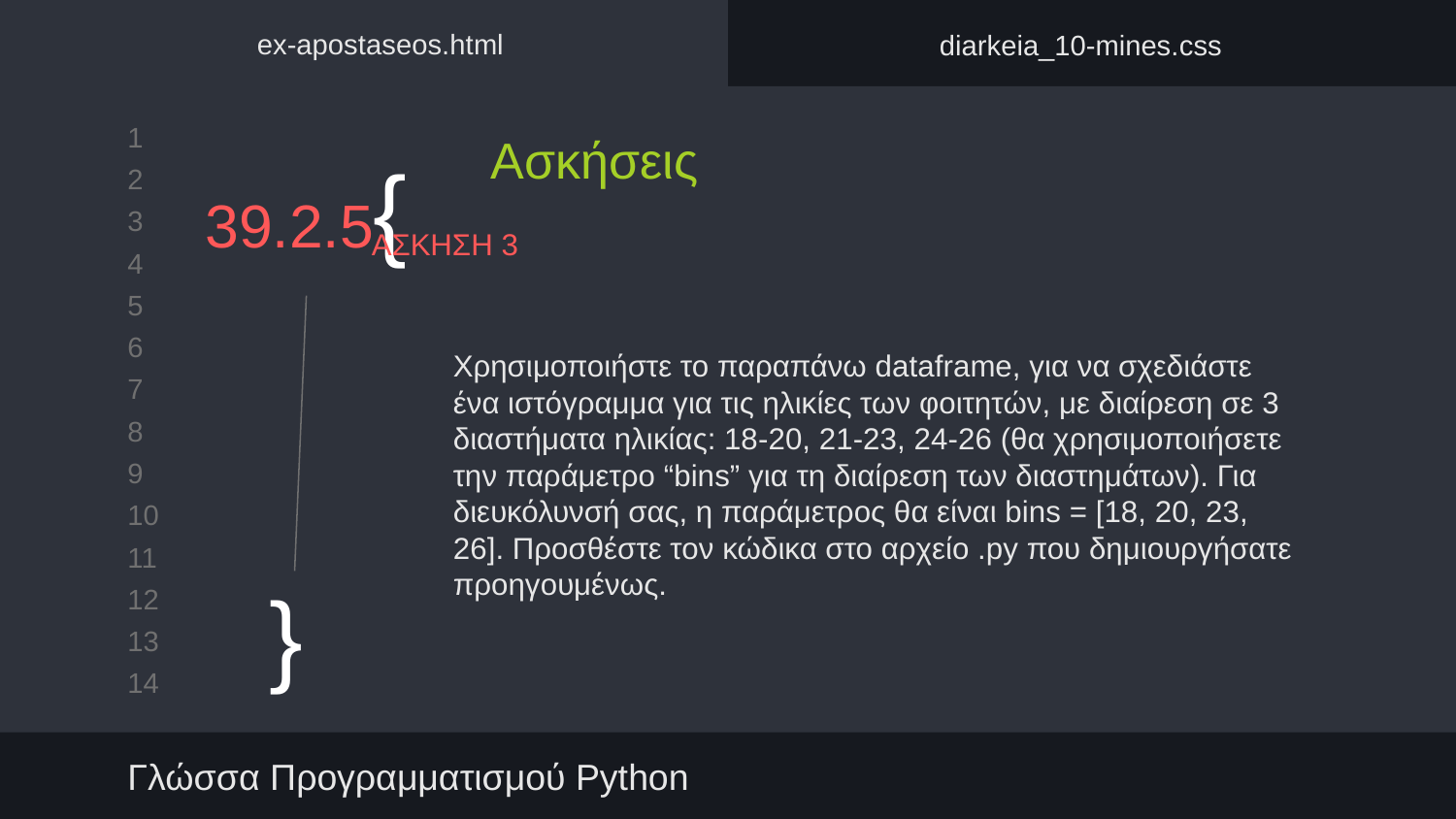

ex-apostaseos.html
diarkeia_10-mines.css
Ασκήσεις
# 39.2.5{
ΑΣΚΗΣΗ 3
Χρησιμοποιήστε το παραπάνω dataframe, για να σχεδιάστε ένα ιστόγραμμα για τις ηλικίες των φοιτητών, με διαίρεση σε 3 διαστήματα ηλικίας: 18-20, 21-23, 24-26 (θα χρησιμοποιήσετε την παράμετρο “bins” για τη διαίρεση των διαστημάτων). Για διευκόλυνσή σας, η παράμετρος θα είναι bins = [18, 20, 23, 26]. Προσθέστε τον κώδικα στο αρχείο .py που δημιουργήσατε προηγουμένως.
}
Γλώσσα Προγραμματισμού Python